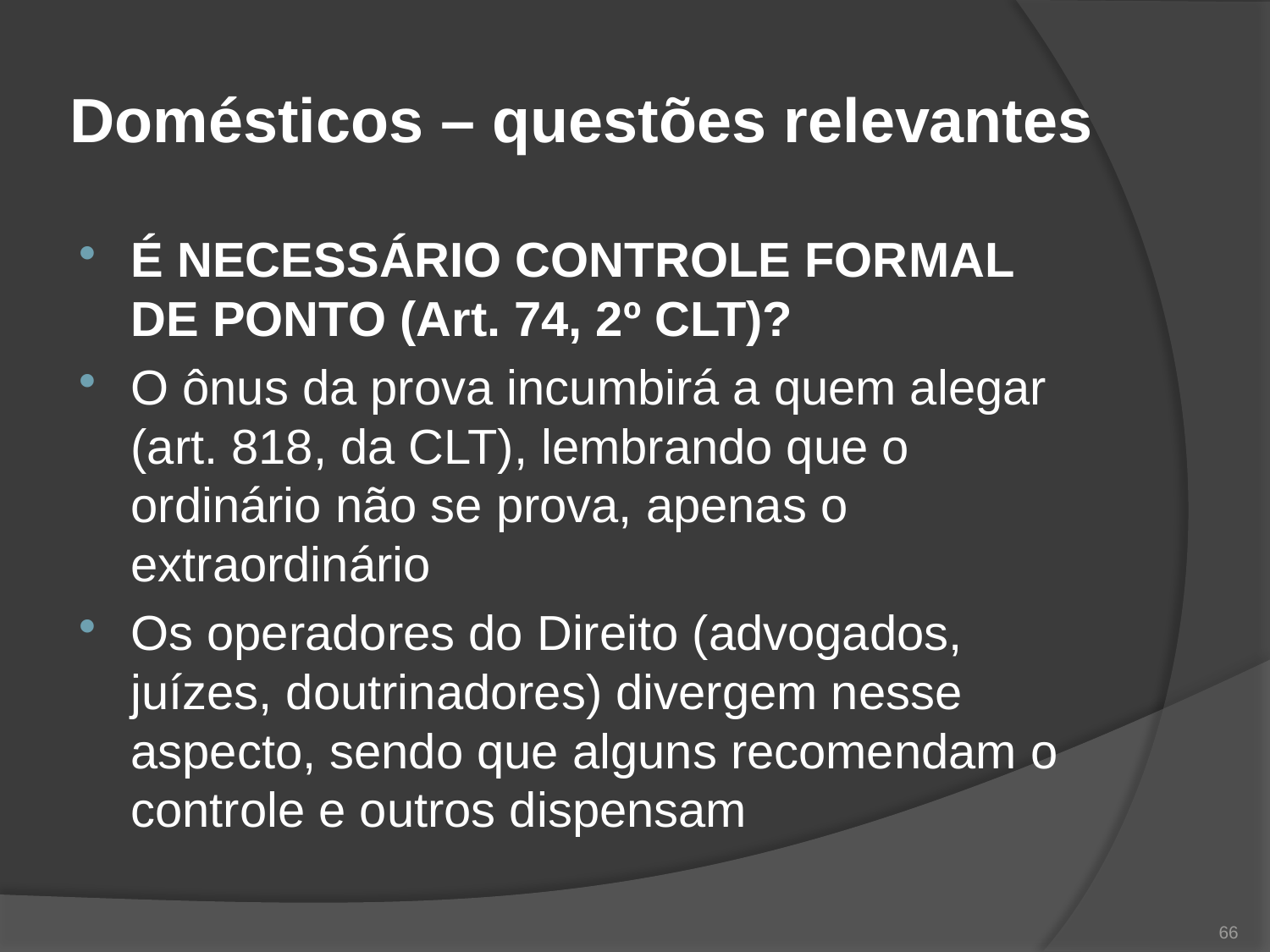

# Domésticos – questões relevantes
É NECESSÁRIO CONTROLE FORMAL DE PONTO (Art. 74, 2º CLT)?
O ônus da prova incumbirá a quem alegar (art. 818, da CLT), lembrando que o ordinário não se prova, apenas o extraordinário
Os operadores do Direito (advogados, juízes, doutrinadores) divergem nesse aspecto, sendo que alguns recomendam o controle e outros dispensam
66